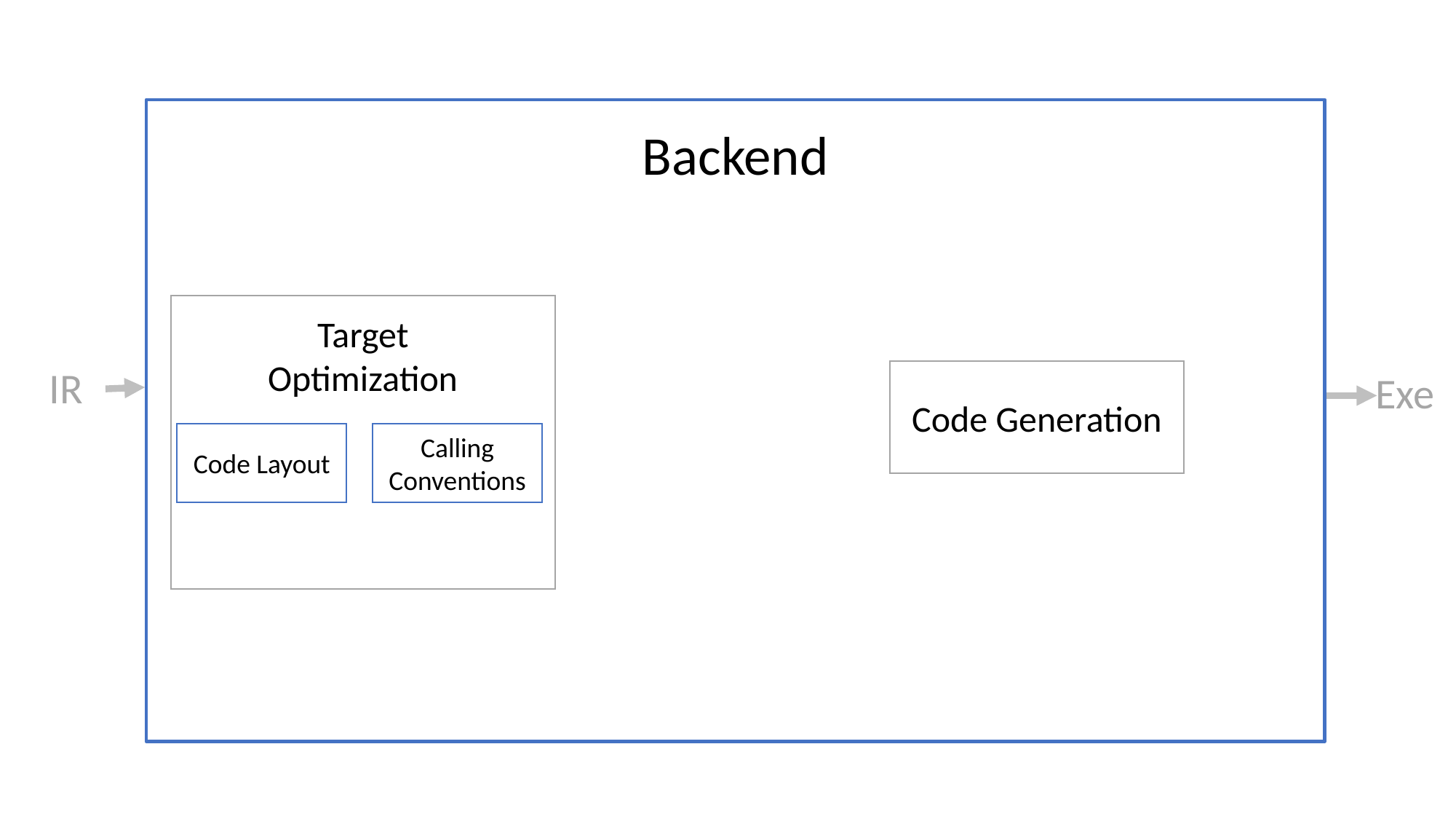

Backend

Target
Optimization

IR
Code Generation
Exe
Code Layout
Calling Conventions